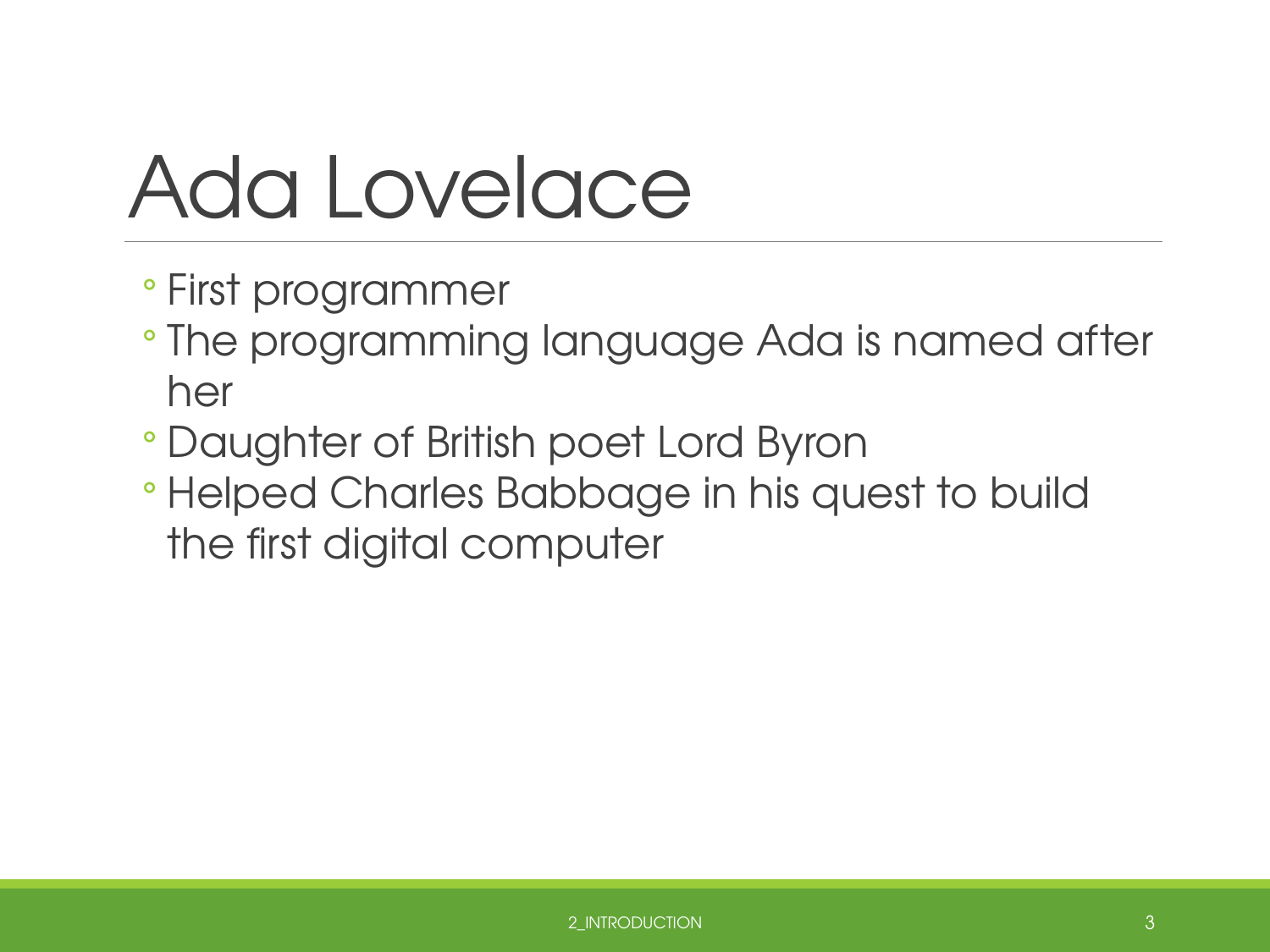

# Ada Lovelace
First programmer
The programming language Ada is named after her
Daughter of British poet Lord Byron
Helped Charles Babbage in his quest to build the first digital computer
2_Introduction
3